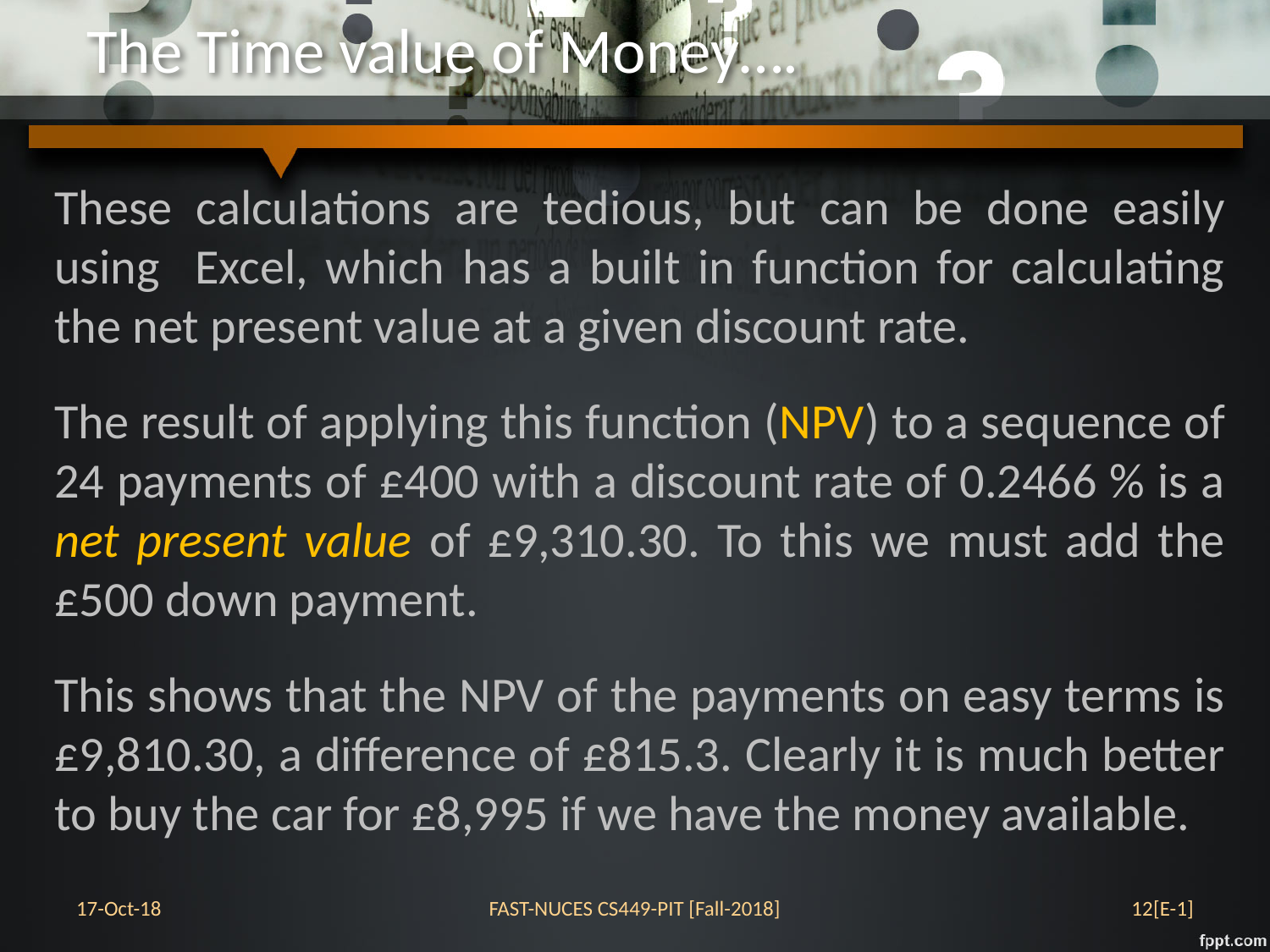

# The Time value of Money….
These calculations are tedious, but can be done easily using  Excel, which has a built in function for calculating the net present value at a given discount rate.

The result of applying this function (NPV) to a sequence of 24 payments of £400 with a discount rate of 0.2466 % is a net present value of £9,310.30. To this we must add the £500 down payment.

This shows that the NPV of the payments on easy terms is £9,810.30, a difference of £815.3. Clearly it is much better to buy the car for £8,995 if we have the money available.
17-Oct-18
FAST-NUCES CS449-PIT [Fall-2018]
12[E-1]